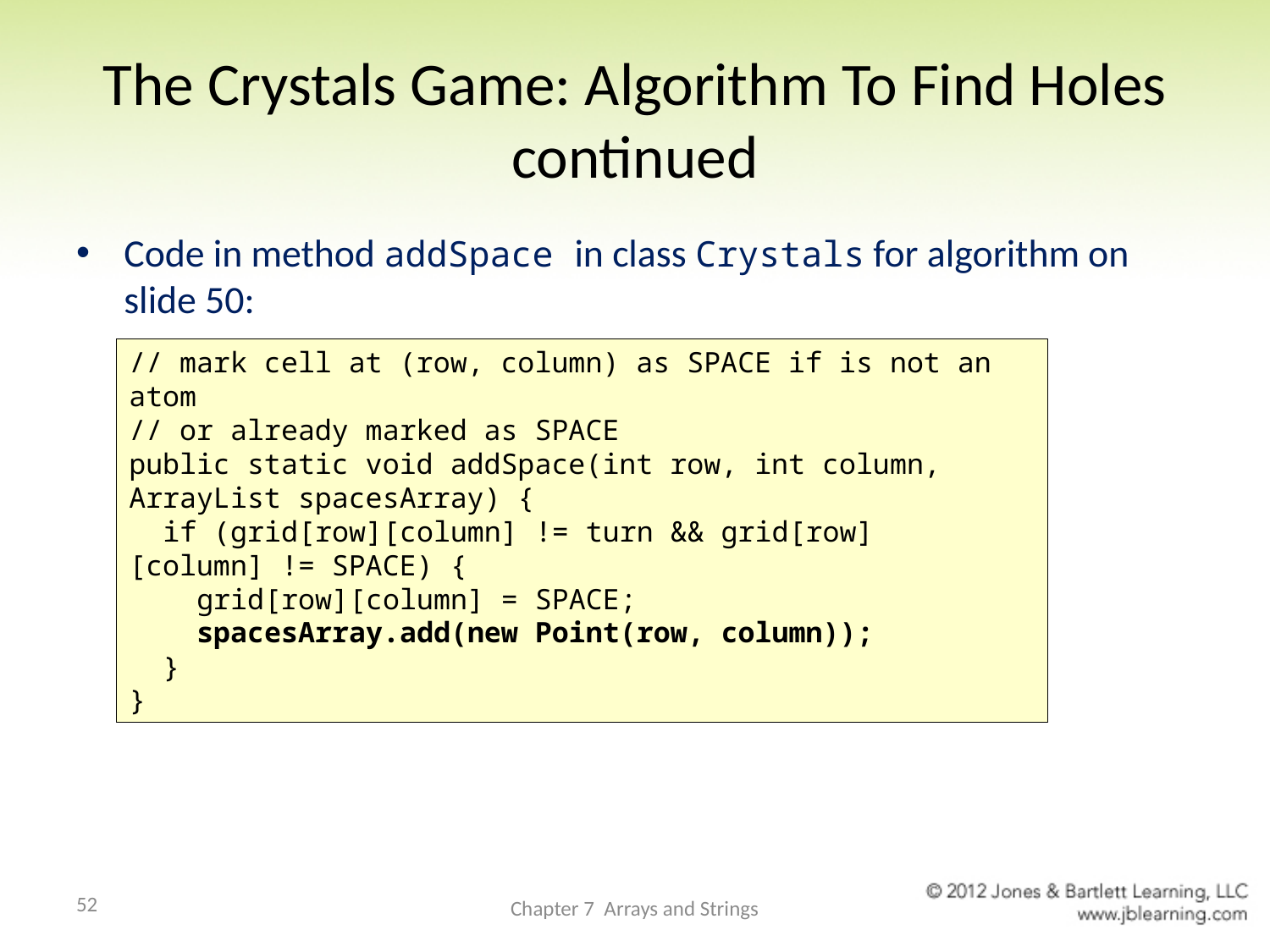

# The Crystals Game: Algorithm To Find Holes continued
Code in method addSpace in class Crystals for algorithm on slide 50:

// mark cell at (row, column) as SPACE if is not an atom
// or already marked as SPACE
public static void addSpace(int row, int column, ArrayList spacesArray) {
  if (grid[row][column] != turn && grid[row][column] != SPACE) {
    grid[row][column] = SPACE;
    spacesArray.add(new Point(row, column));
  }
}
52
Chapter 7  Arrays and Strings